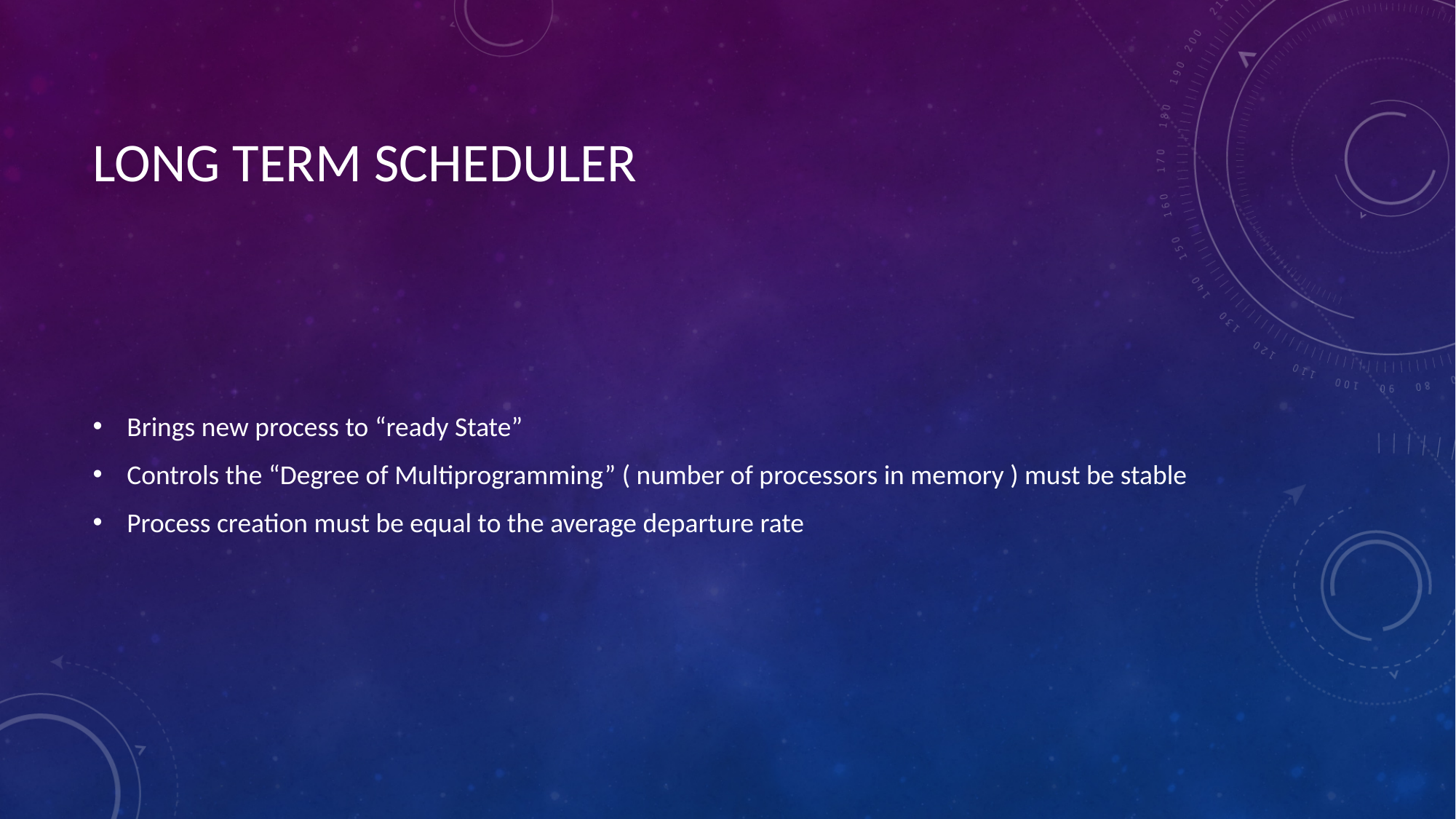

# Long Term Scheduler
Brings new process to “ready State”
Controls the “Degree of Multiprogramming” ( number of processors in memory ) must be stable
Process creation must be equal to the average departure rate